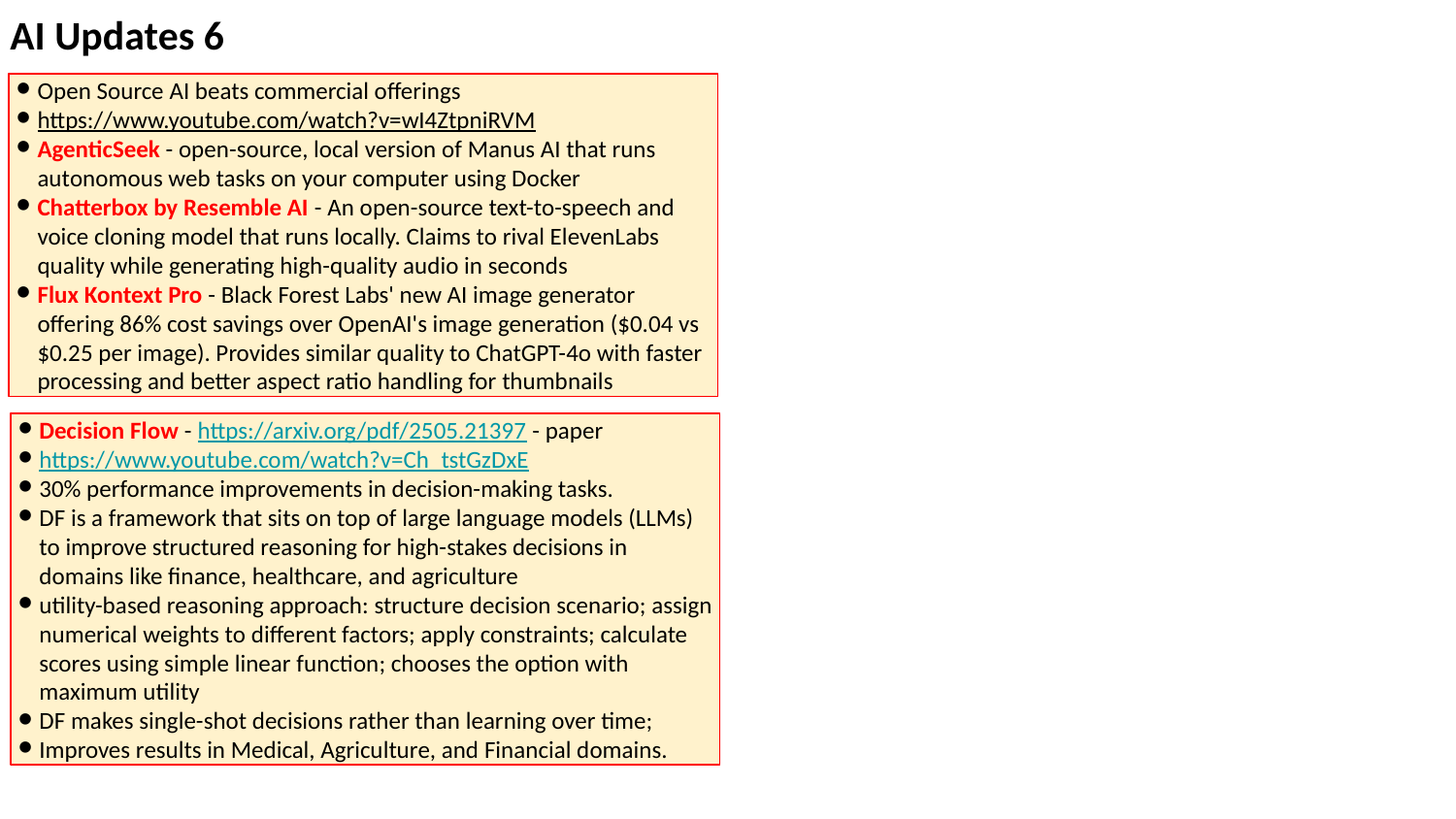

AI Updates 6
Open Source AI beats commercial offerings
https://www.youtube.com/watch?v=wI4ZtpniRVM
AgenticSeek - open-source, local version of Manus AI that runs autonomous web tasks on your computer using Docker
Chatterbox by Resemble AI - An open-source text-to-speech and voice cloning model that runs locally. Claims to rival ElevenLabs quality while generating high-quality audio in seconds
Flux Kontext Pro - Black Forest Labs' new AI image generator offering 86% cost savings over OpenAI's image generation ($0.04 vs $0.25 per image). Provides similar quality to ChatGPT-4o with faster processing and better aspect ratio handling for thumbnails
Decision Flow - https://arxiv.org/pdf/2505.21397 - paper
https://www.youtube.com/watch?v=Ch_tstGzDxE
30% performance improvements in decision-making tasks.
DF is a framework that sits on top of large language models (LLMs) to improve structured reasoning for high-stakes decisions in domains like finance, healthcare, and agriculture
utility-based reasoning approach: structure decision scenario; assign numerical weights to different factors; apply constraints; calculate scores using simple linear function; chooses the option with maximum utility
DF makes single-shot decisions rather than learning over time;
Improves results in Medical, Agriculture, and Financial domains.